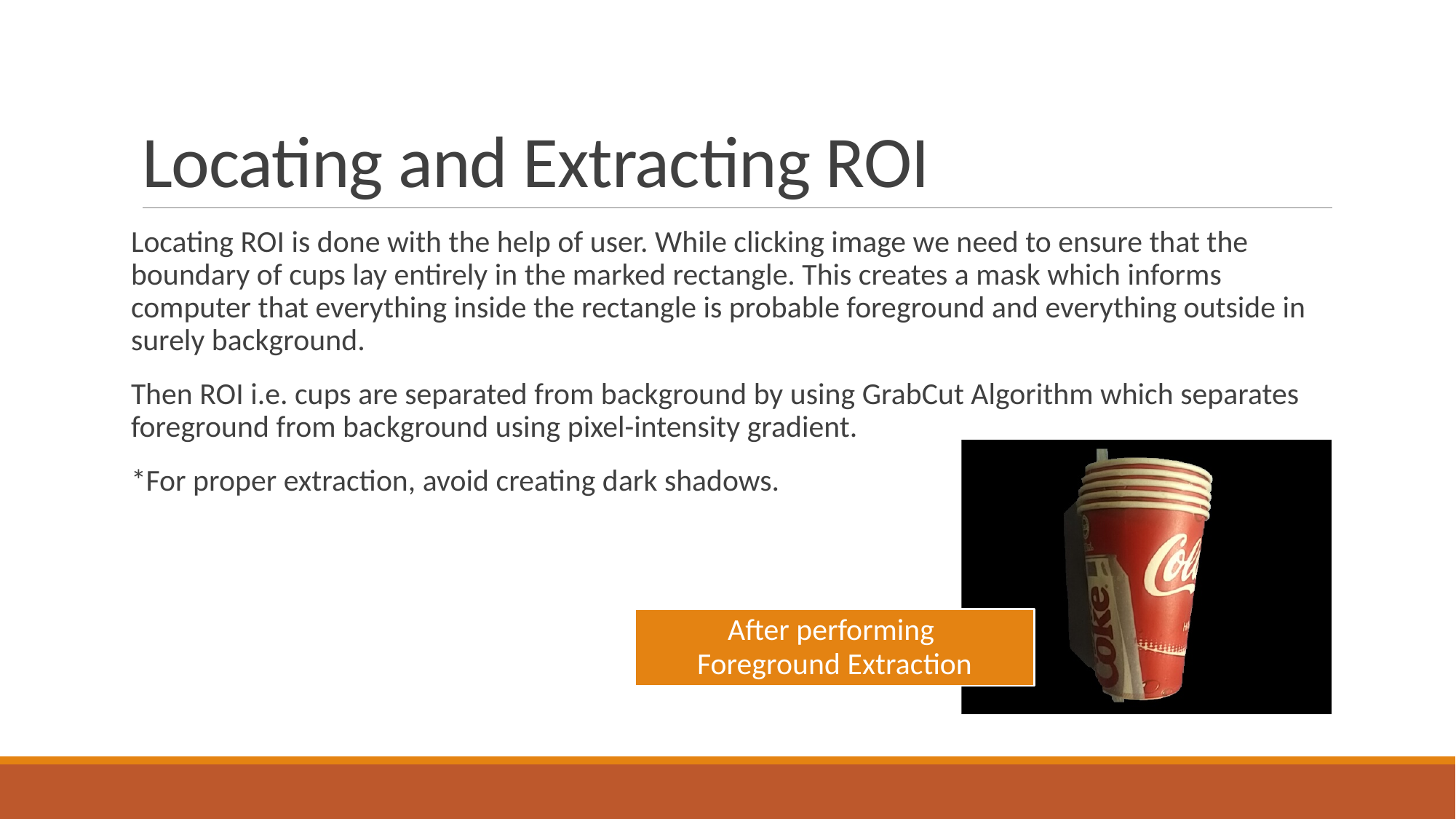

# Locating and Extracting ROI
Locating ROI is done with the help of user. While clicking image we need to ensure that the boundary of cups lay entirely in the marked rectangle. This creates a mask which informs computer that everything inside the rectangle is probable foreground and everything outside in surely background.
Then ROI i.e. cups are separated from background by using GrabCut Algorithm which separates foreground from background using pixel-intensity gradient.
*For proper extraction, avoid creating dark shadows.

After performing
Foreground Extraction